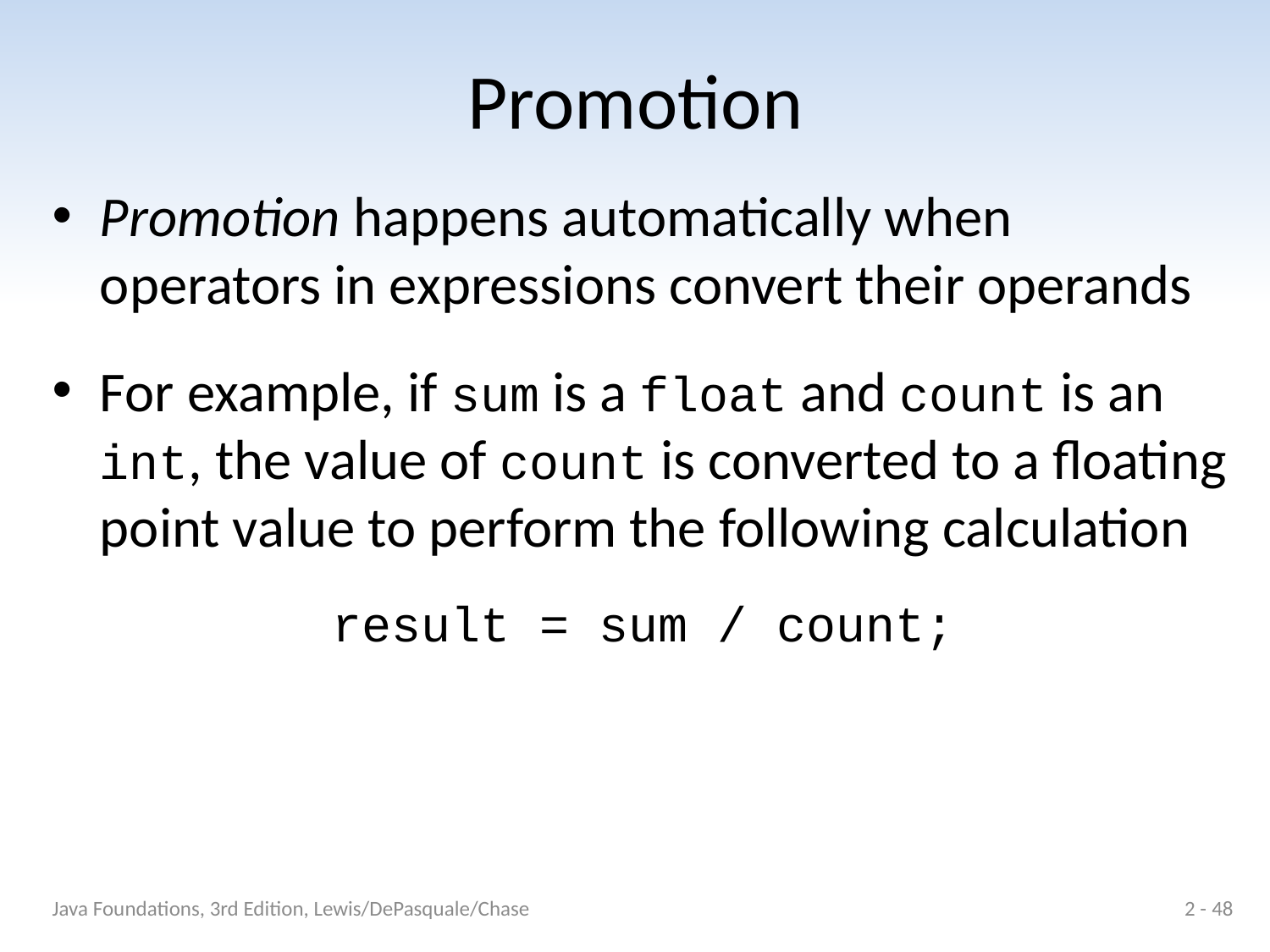

# Promotion
Promotion happens automatically when operators in expressions convert their operands
For example, if sum is a float and count is an int, the value of count is converted to a floating point value to perform the following calculation
result = sum / count;

Java Foundations, 3rd Edition, Lewis/DePasquale/Chase
2 - 48